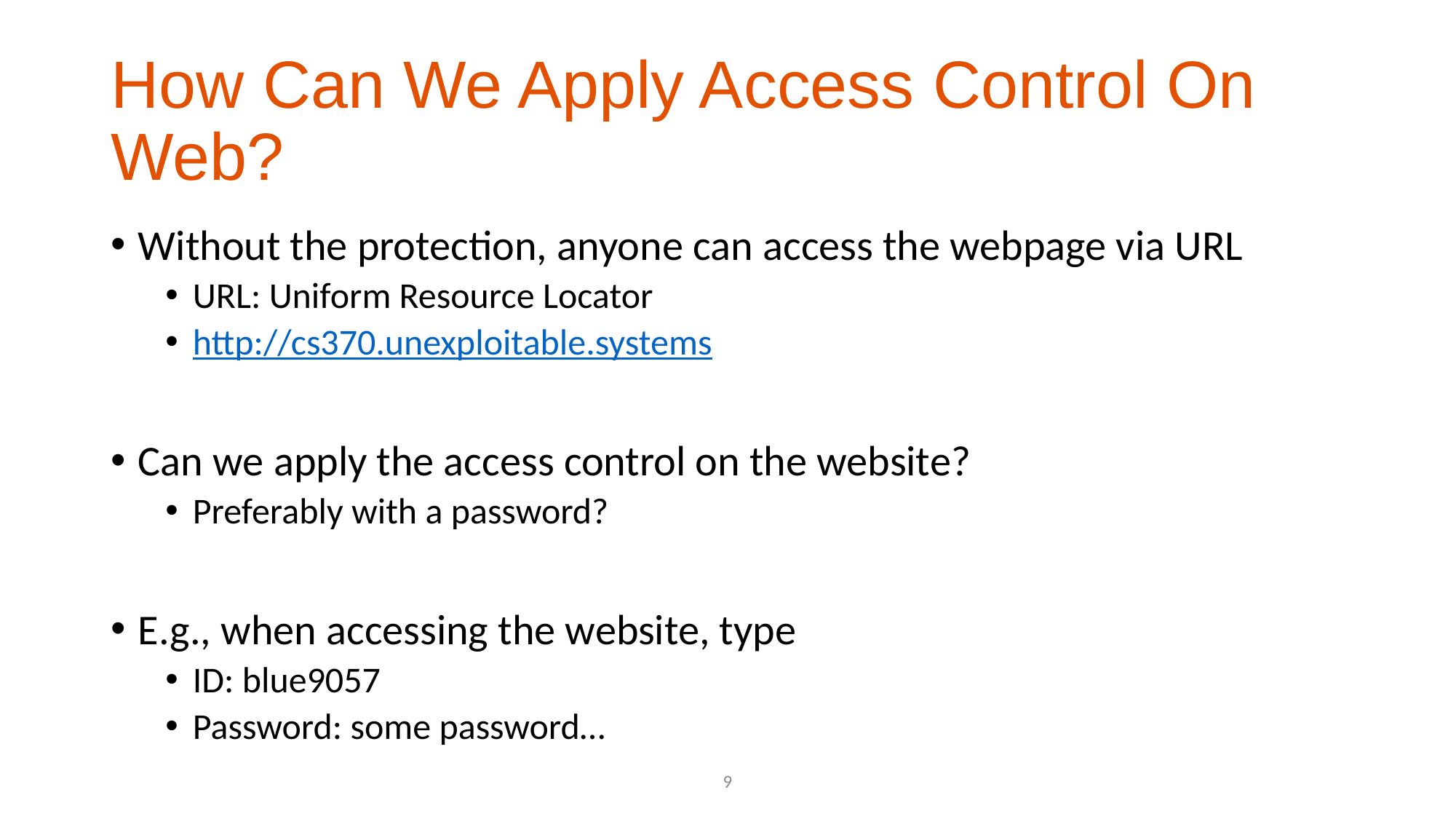

# How Can We Apply Access Control On Web?
Without the protection, anyone can access the webpage via URL
URL: Uniform Resource Locator
http://cs370.unexploitable.systems

Can we apply the access control on the website?
Preferably with a password?

E.g., when accessing the website, type
ID: blue9057
Password: some password…

9